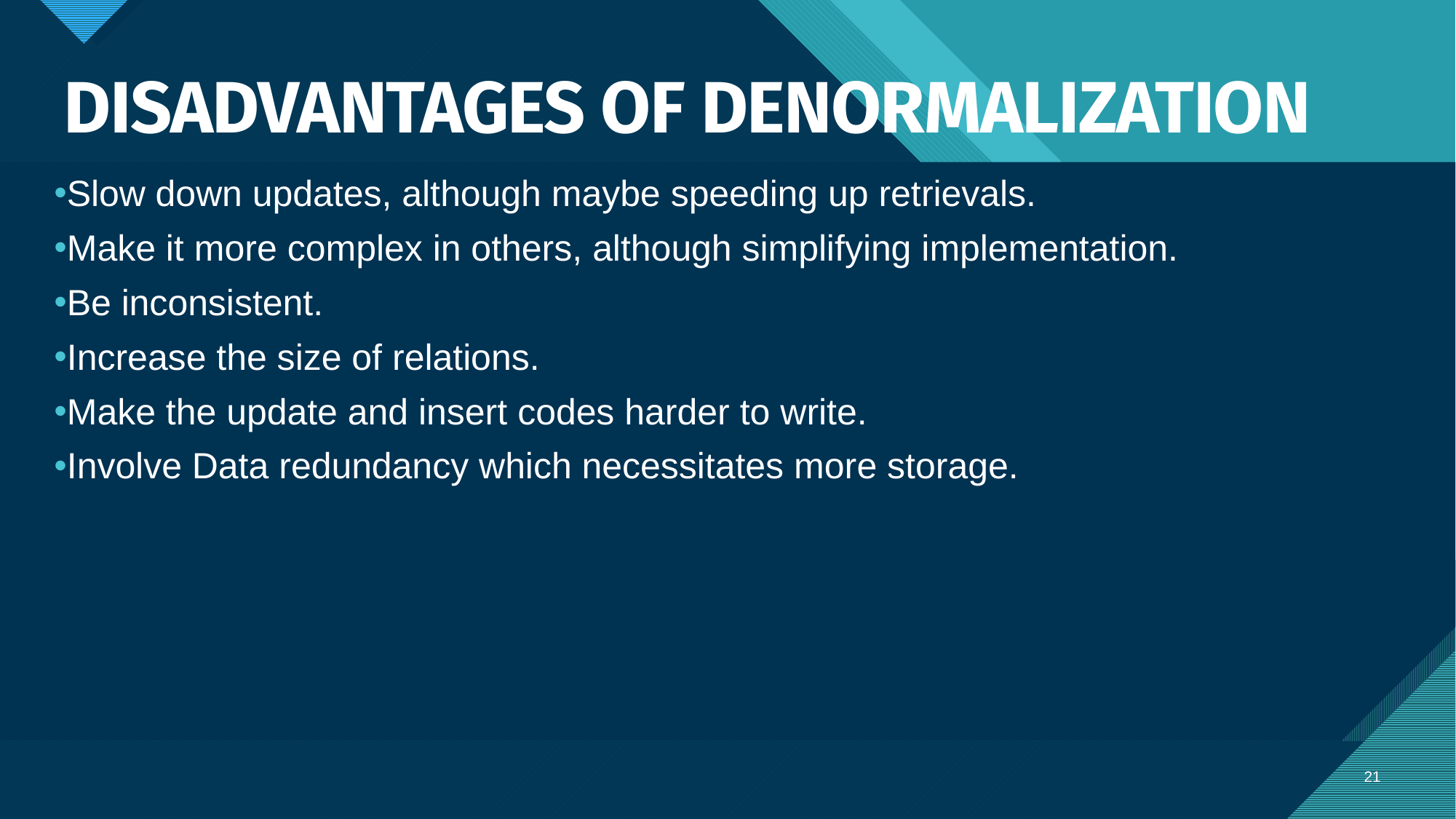

# DISADVANTAGES OF DENORMALIZATION
Slow down updates, although maybe speeding up retrievals.
Make it more complex in others, although simplifying implementation.
Be inconsistent.
Increase the size of relations.
Make the update and insert codes harder to write.
Involve Data redundancy which necessitates more storage.

21